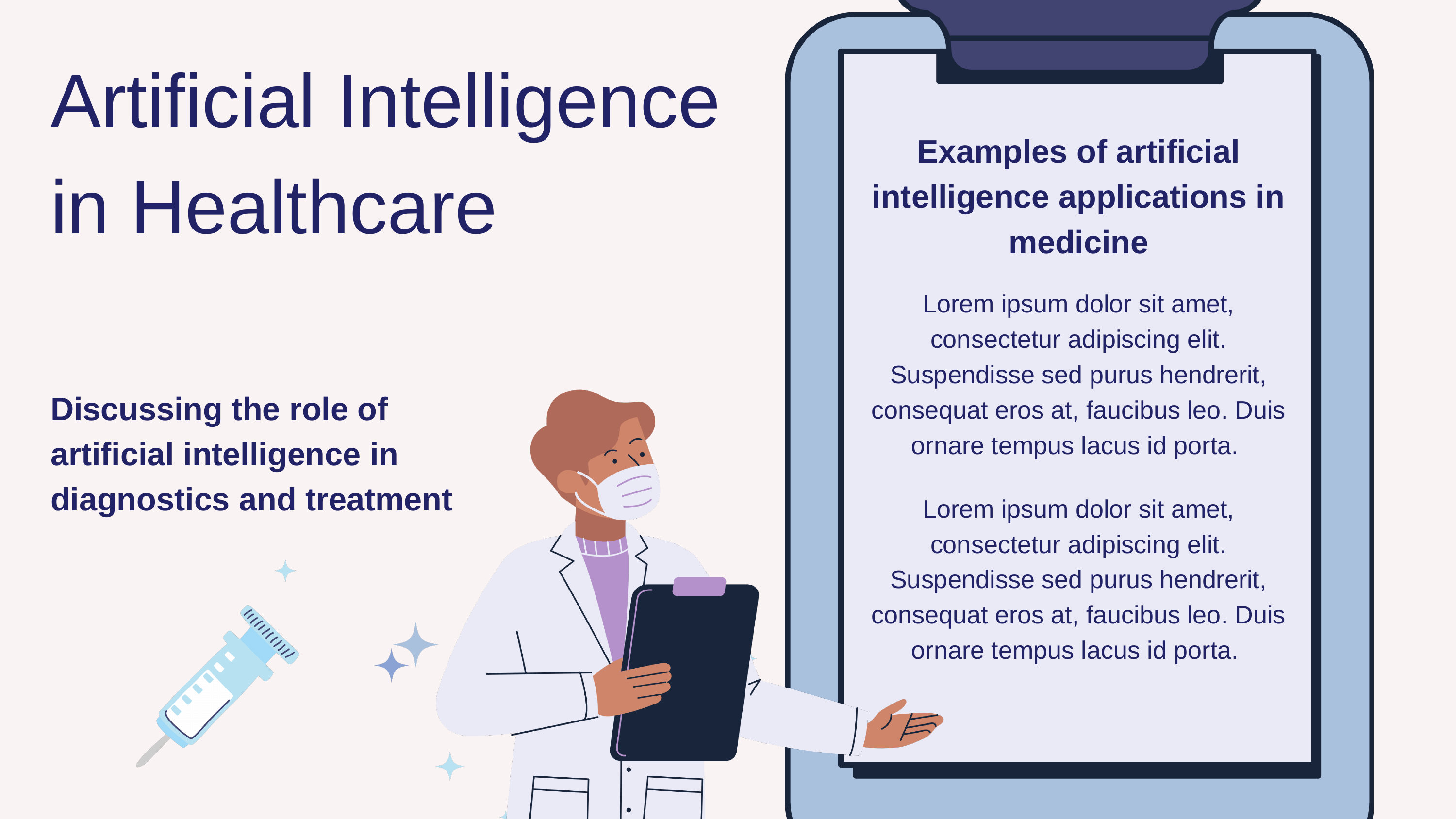

Artificial Intelligence in Healthcare

Examples of artificial intelligence applications in medicine
Lorem ipsum dolor sit amet, consectetur adipiscing elit. Suspendisse sed purus hendrerit, consequat eros at, faucibus leo. Duis ornare tempus lacus id porta.
Discussing the role of artificial intelligence in diagnostics and treatment

Lorem ipsum dolor sit amet, consectetur adipiscing elit. Suspendisse sed purus hendrerit, consequat eros at, faucibus leo. Duis ornare tempus lacus id porta.